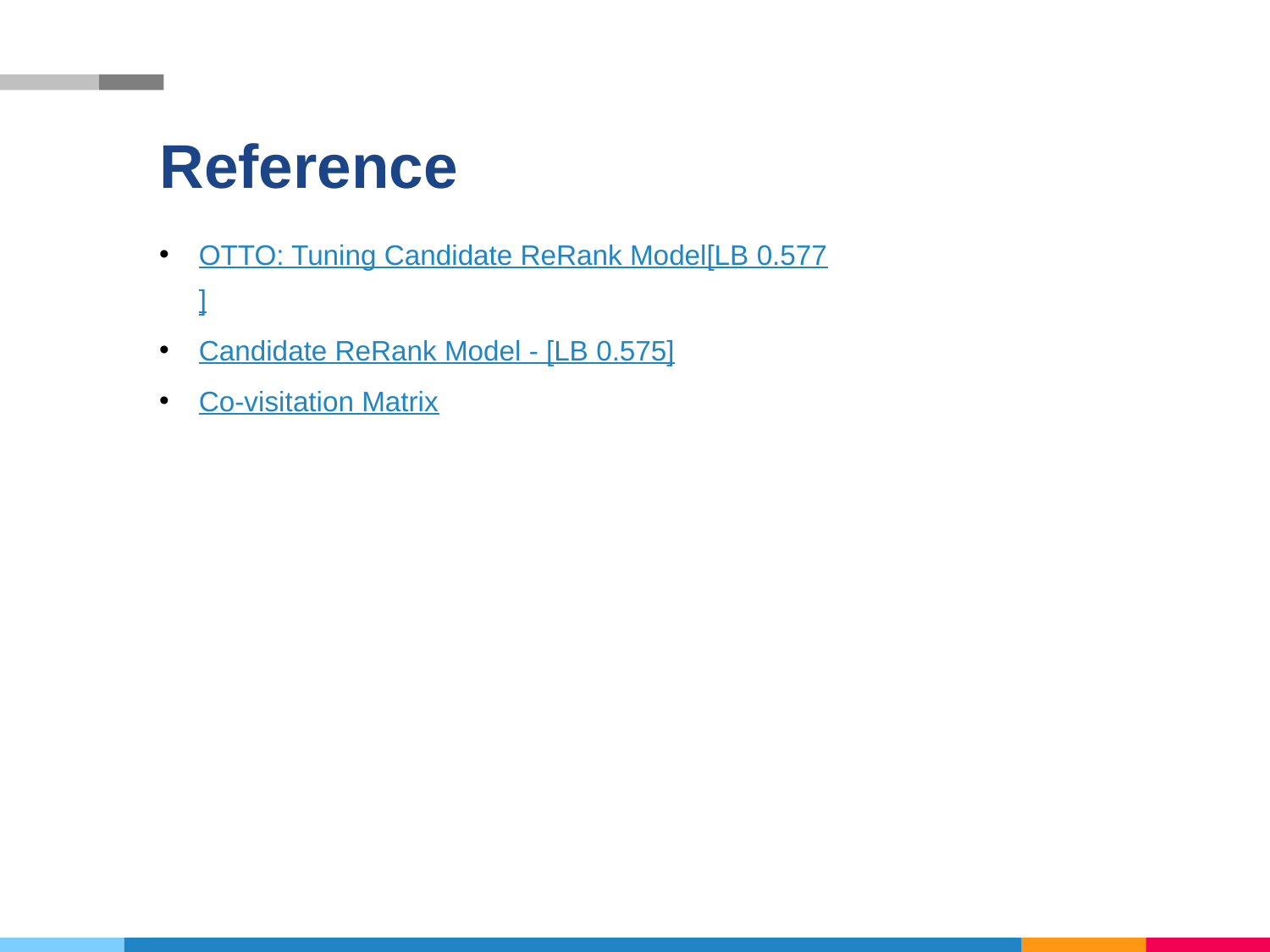

Reference
OTTO: Tuning Candidate ReRank Model[LB 0.577]
Candidate ReRank Model - [LB 0.575]
Co-visitation Matrix